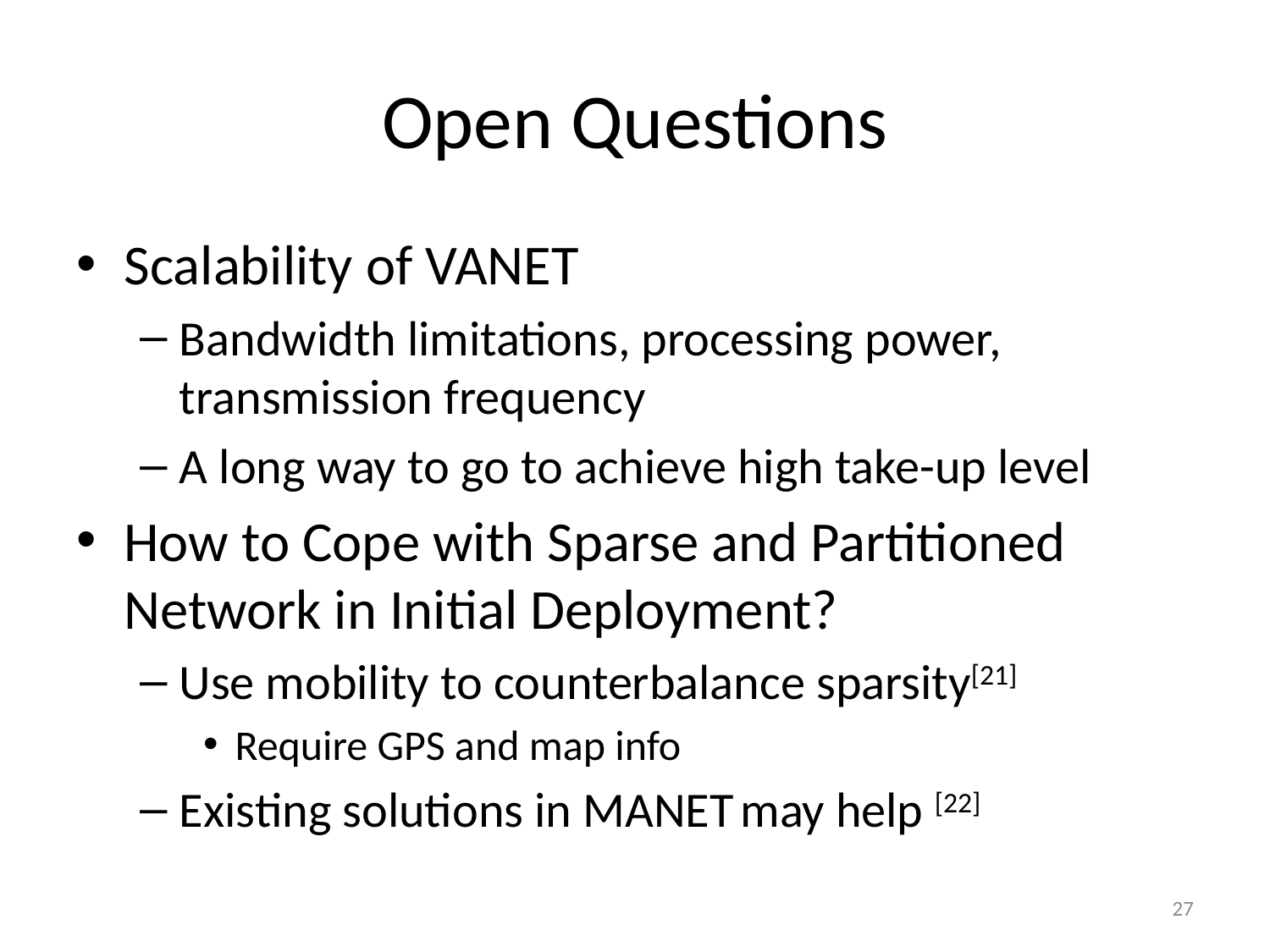

# Open Questions
Scalability of VANET
Bandwidth limitations, processing power, transmission frequency
A long way to go to achieve high take-up level
How to Cope with Sparse and Partitioned Network in Initial Deployment?
Use mobility to counterbalance sparsity[21]
Require GPS and map info
Existing solutions in MANET may help [22]

27